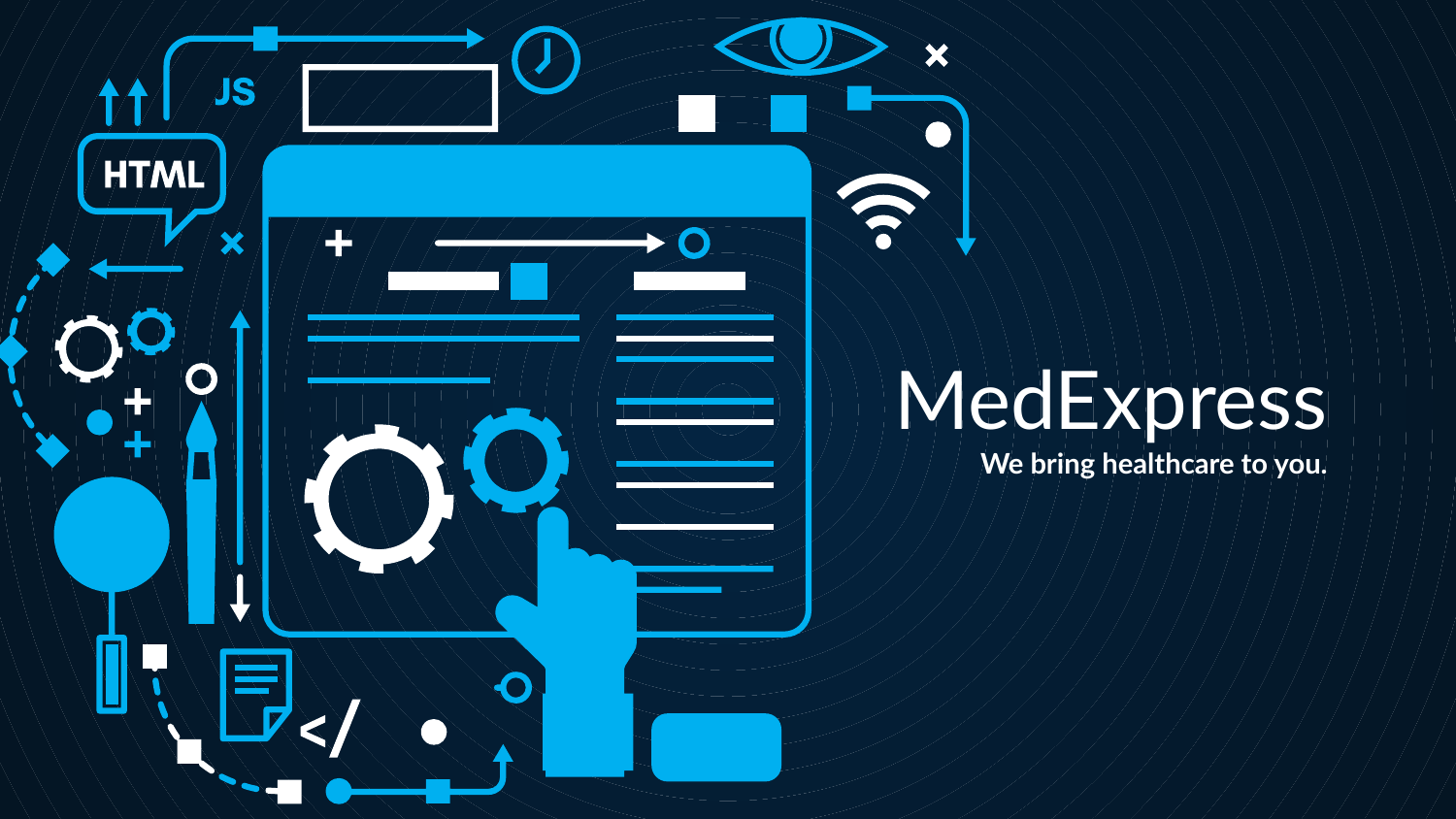

# MedExpress

We bring healthcare to you.